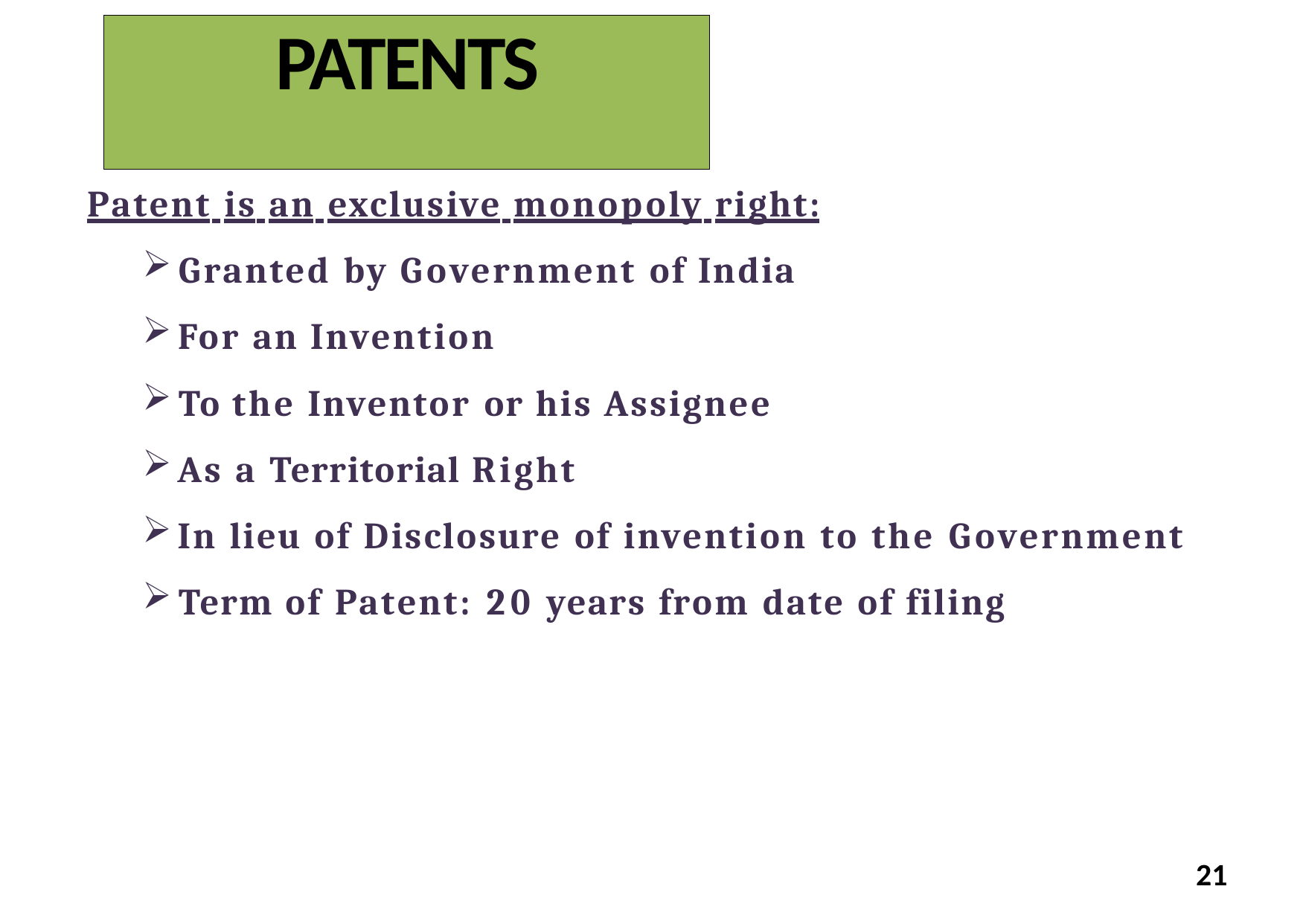

# PATENTS
Patent is an exclusive monopoly right:
Granted by Government of India
For an Invention
To the Inventor or his Assignee
As a Territorial Right
In lieu of Disclosure of invention to the Government
Term of Patent: 20 years from date of filing
21